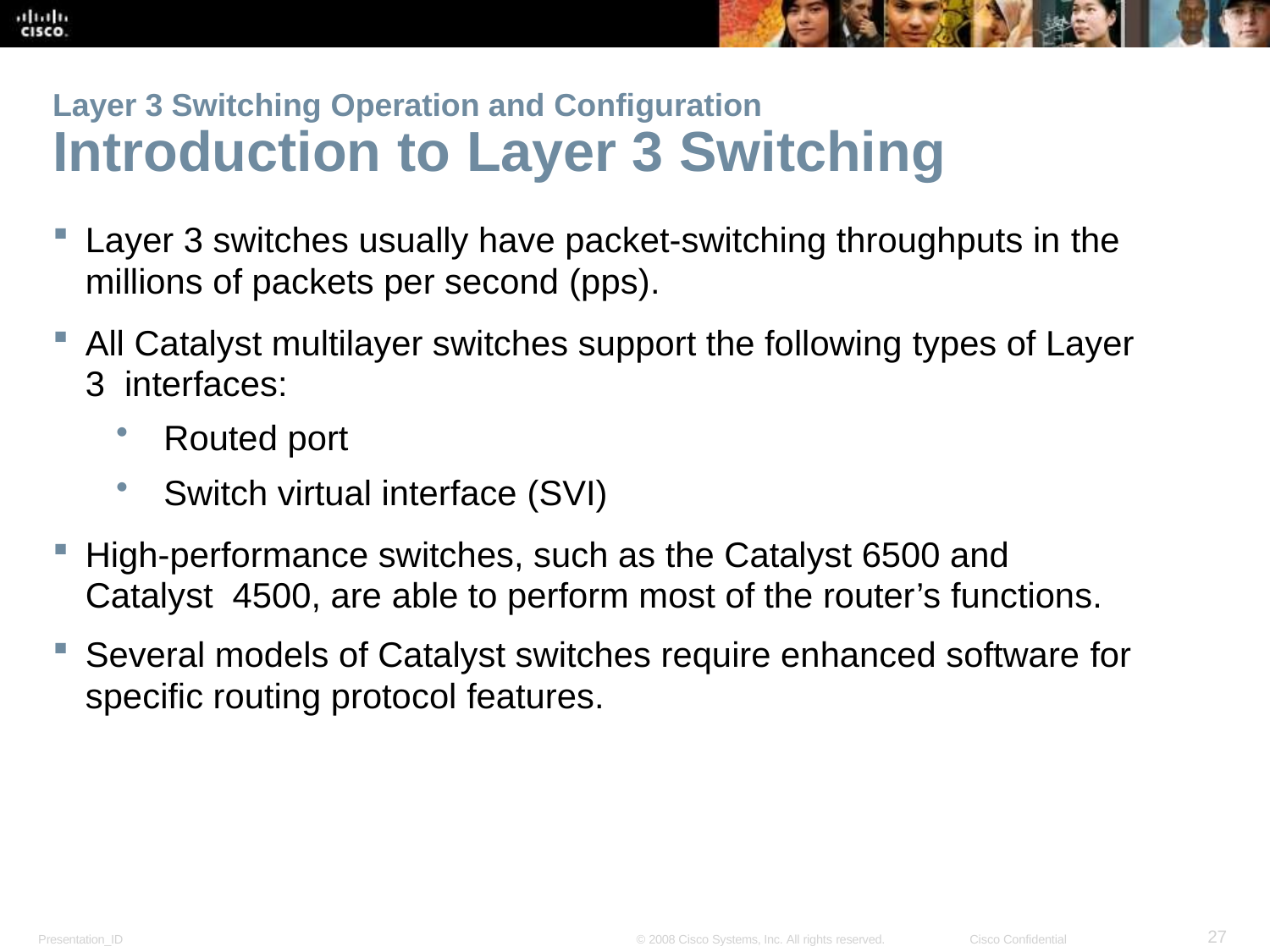

Layer 3 Switching Operation and Configuration
# Introduction to Layer 3 Switching
Layer 3 switches usually have packet-switching throughputs in the
millions of packets per second (pps).
All Catalyst multilayer switches support the following types of Layer 3  interfaces:
Routed port
Switch virtual interface (SVI)
High-performance switches, such as the Catalyst 6500 and Catalyst  4500, are able to perform most of the router’s functions.
Several models of Catalyst switches require enhanced software for
specific routing protocol features.
27
Presentation_ID
© 2008 Cisco Systems, Inc. All rights reserved.
Cisco Confidential